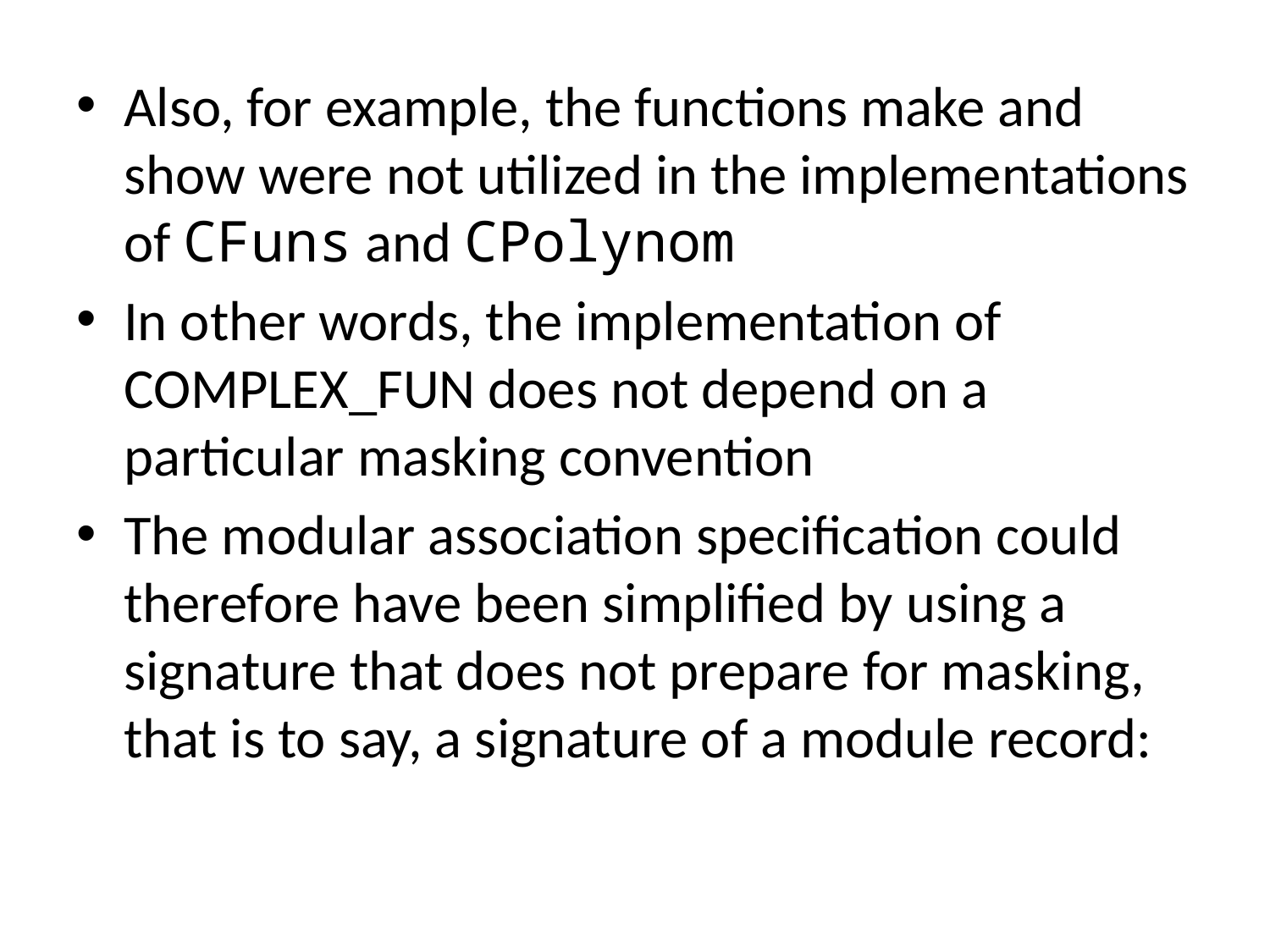

Also, for example, the functions make and show were not utilized in the implementations of CFuns and CPolynom
In other words, the implementation of COMPLEX_FUN does not depend on a particular masking convention
The modular association specification could therefore have been simplified by using a signature that does not prepare for masking, that is to say, a signature of a module record: